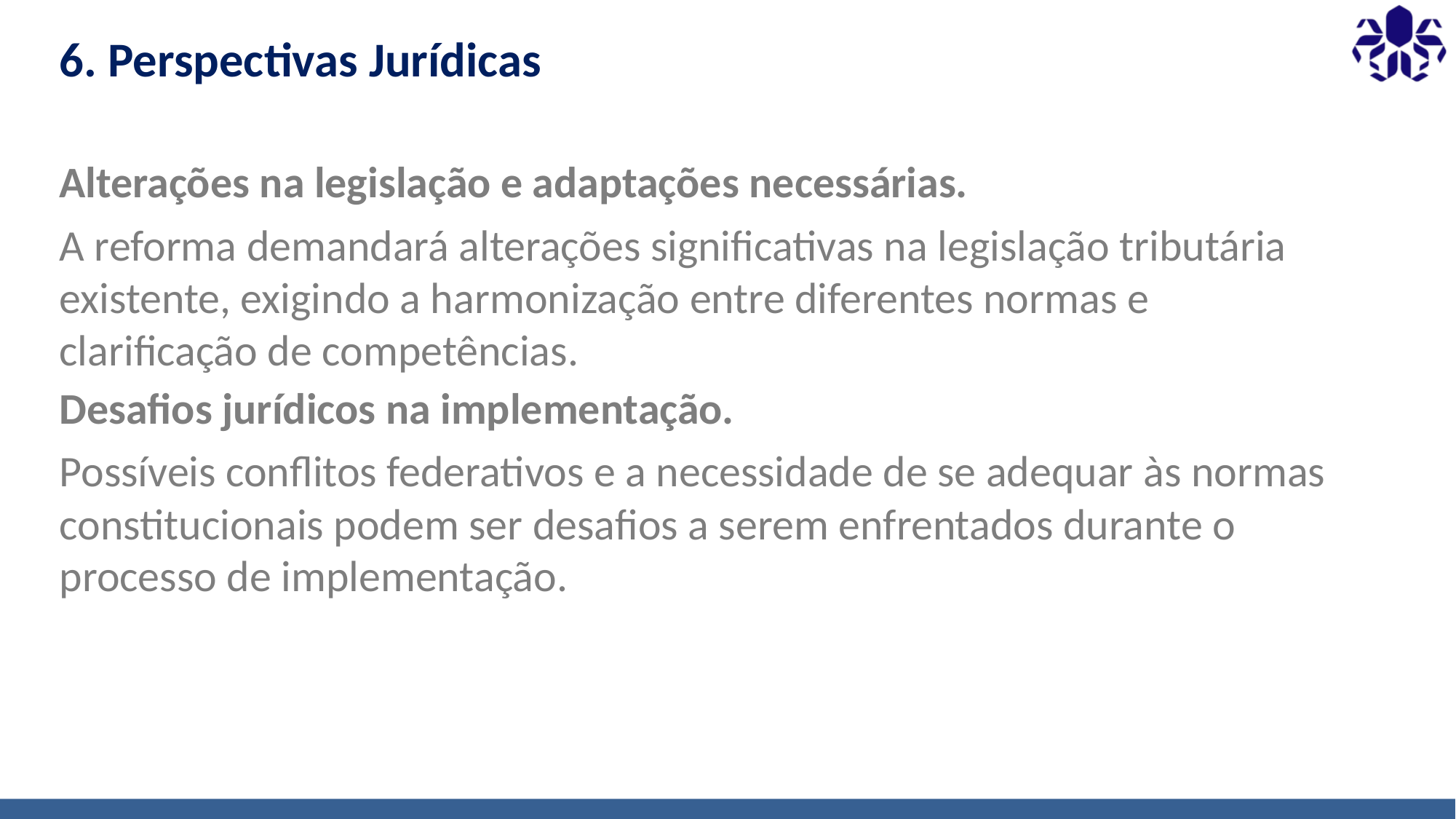

# 6. Perspectivas Jurídicas

Alterações na legislação e adaptações necessárias.
A reforma demandará alterações significativas na legislação tributária existente, exigindo a harmonização entre diferentes normas e clarificação de competências.
Desafios jurídicos na implementação.
Possíveis conflitos federativos e a necessidade de se adequar às normas constitucionais podem ser desafios a serem enfrentados durante o processo de implementação.